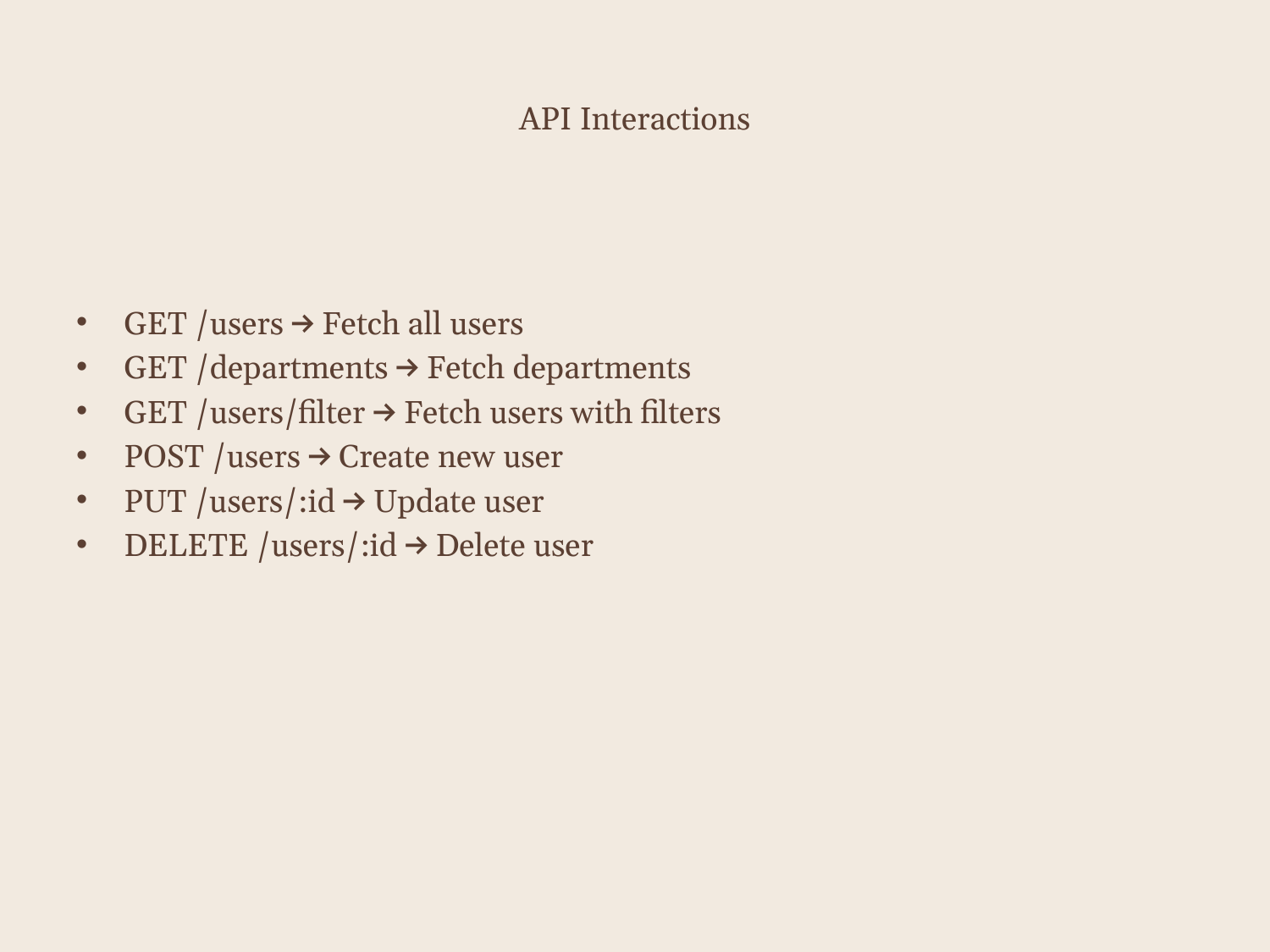

# API Interactions

GET /users → Fetch all users
GET /departments → Fetch departments
GET /users/filter → Fetch users with filters
POST /users → Create new user
PUT /users/:id → Update user
DELETE /users/:id → Delete user